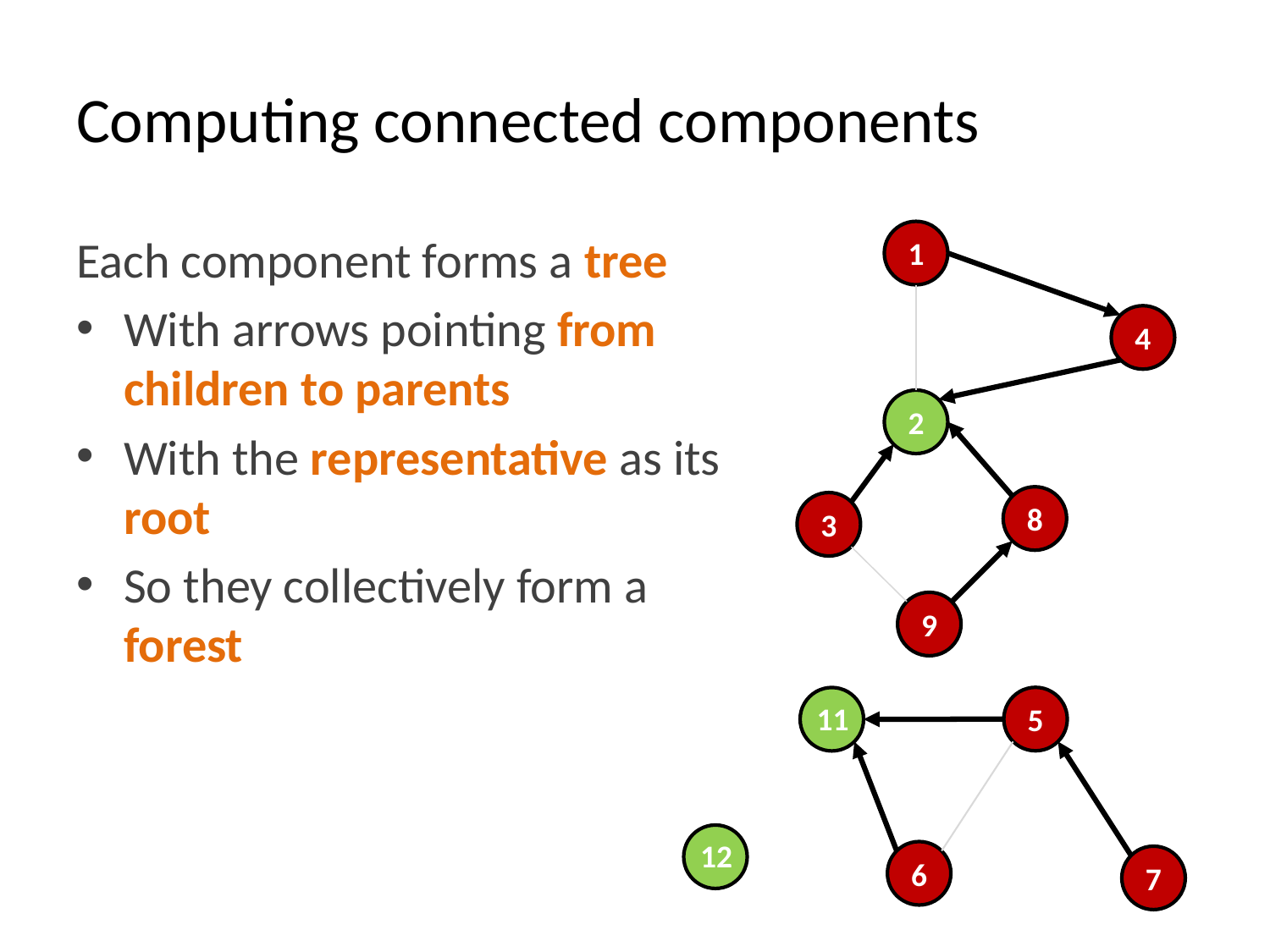

# Computing connected components
1
Each component forms a tree
With arrows pointing from children to parents
With the representative as its root
So they collectively form a forest

4
2
8
3
9
5

11

12
6
7